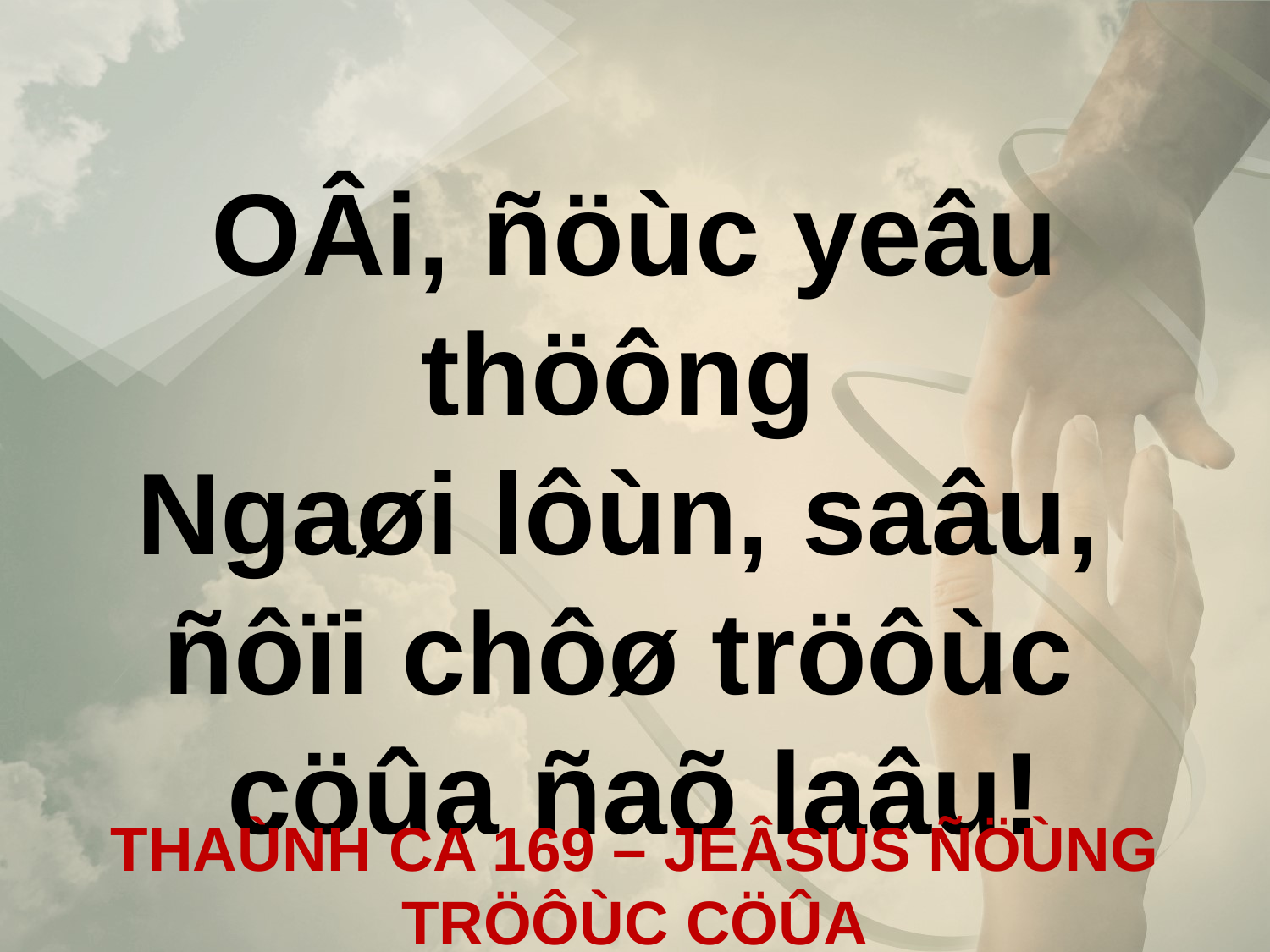

OÂi, ñöùc yeâu thöông
Ngaøi lôùn, saâu,
ñôïi chôø tröôùc
cöûa ñaõ laâu!
THAÙNH CA 169 – JEÂSUS ÑÖÙNG TRÖÔÙC CÖÛA